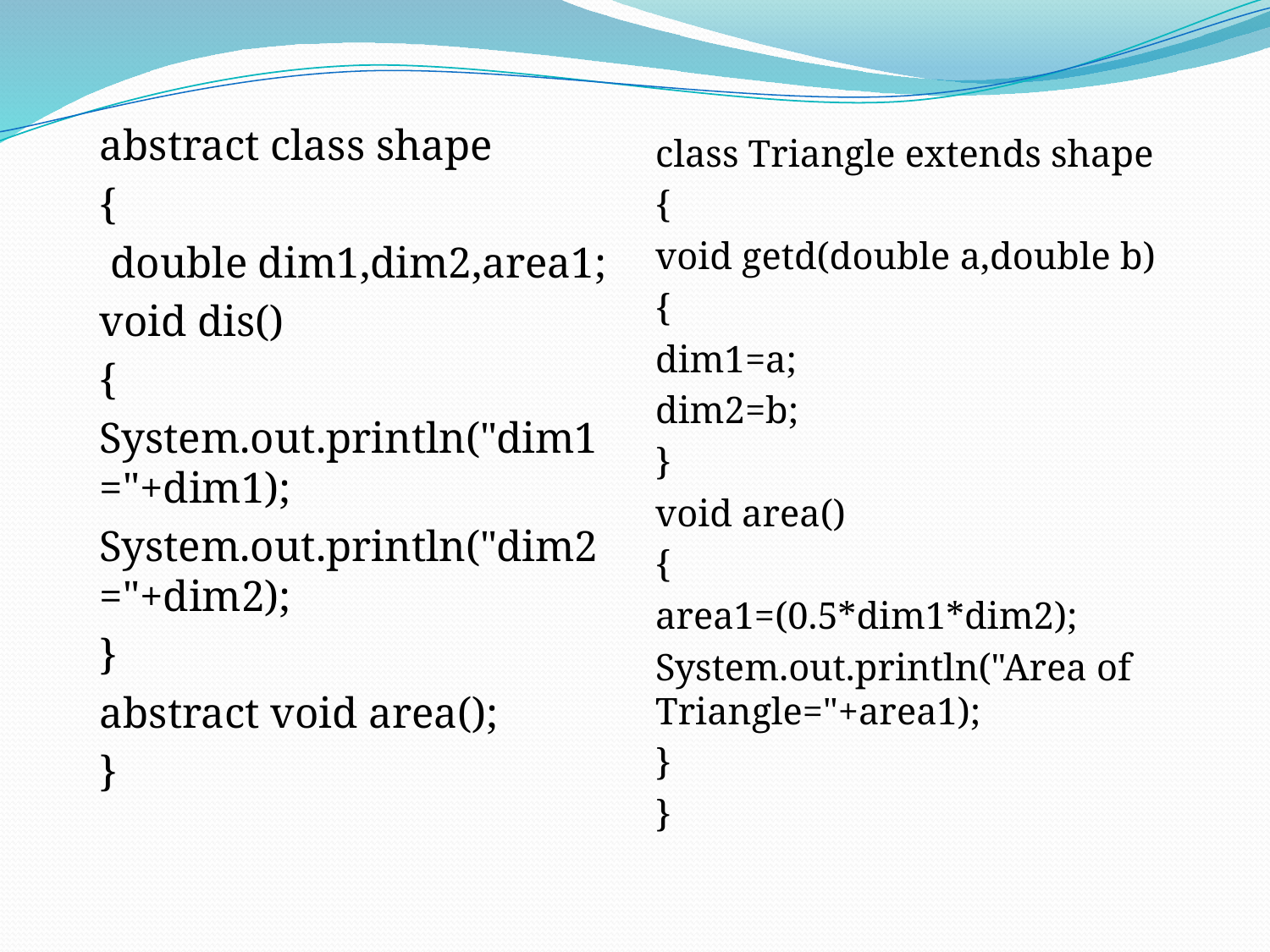

#
abstract class shape
{
 double dim1,dim2,area1;
void dis()
{
System.out.println("dim1="+dim1);
System.out.println("dim2="+dim2);
}
abstract void area();
}

class Triangle extends shape
{
void getd(double a,double b)
{
dim1=a;
dim2=b;
}
void area()
{
area1=(0.5*dim1*dim2);
System.out.println("Area of Triangle="+area1);
}
}